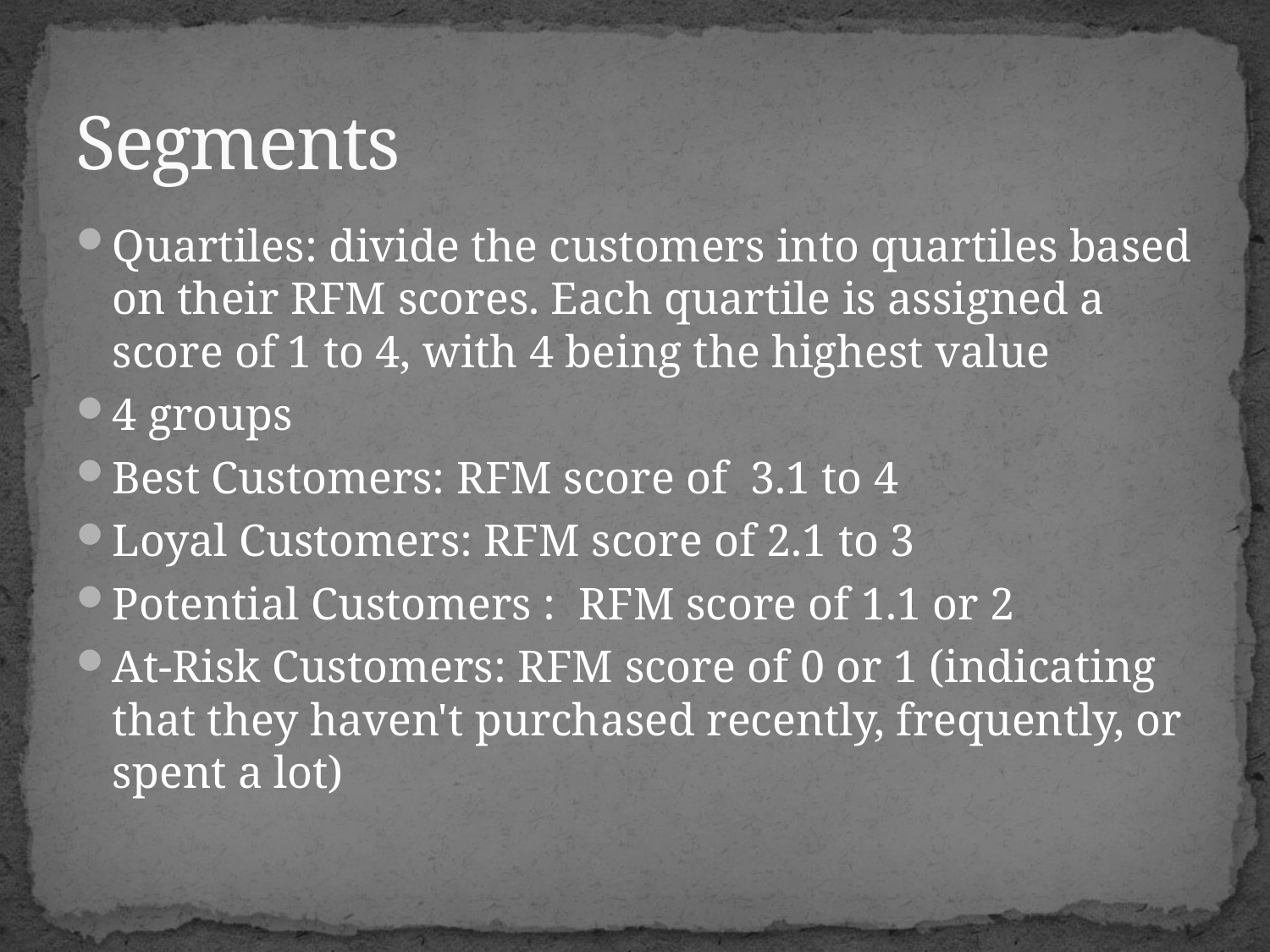

# Segments
Quartiles: divide the customers into quartiles based on their RFM scores. Each quartile is assigned a score of 1 to 4, with 4 being the highest value
4 groups
Best Customers: RFM score of  3.1 to 4
Loyal Customers: RFM score of 2.1 to 3
Potential Customers :  RFM score of 1.1 or 2
At-Risk Customers: RFM score of 0 or 1 (indicating that they haven't purchased recently, frequently, or spent a lot)